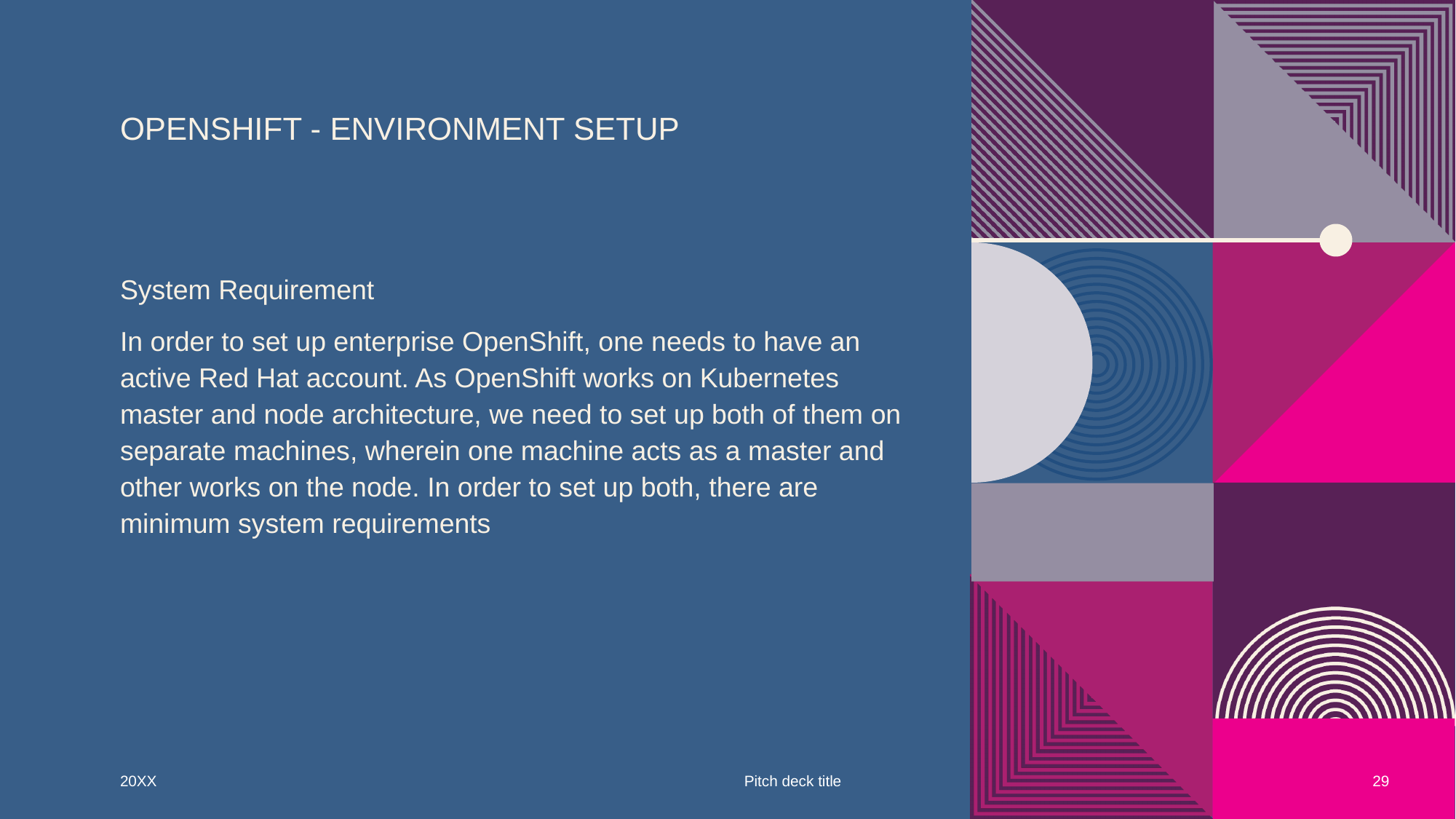

# OpenShift - Environment Setup
System Requirement
In order to set up enterprise OpenShift, one needs to have an active Red Hat account. As OpenShift works on Kubernetes master and node architecture, we need to set up both of them on separate machines, wherein one machine acts as a master and other works on the node. In order to set up both, there are minimum system requirements
20XX
Pitch deck title
29